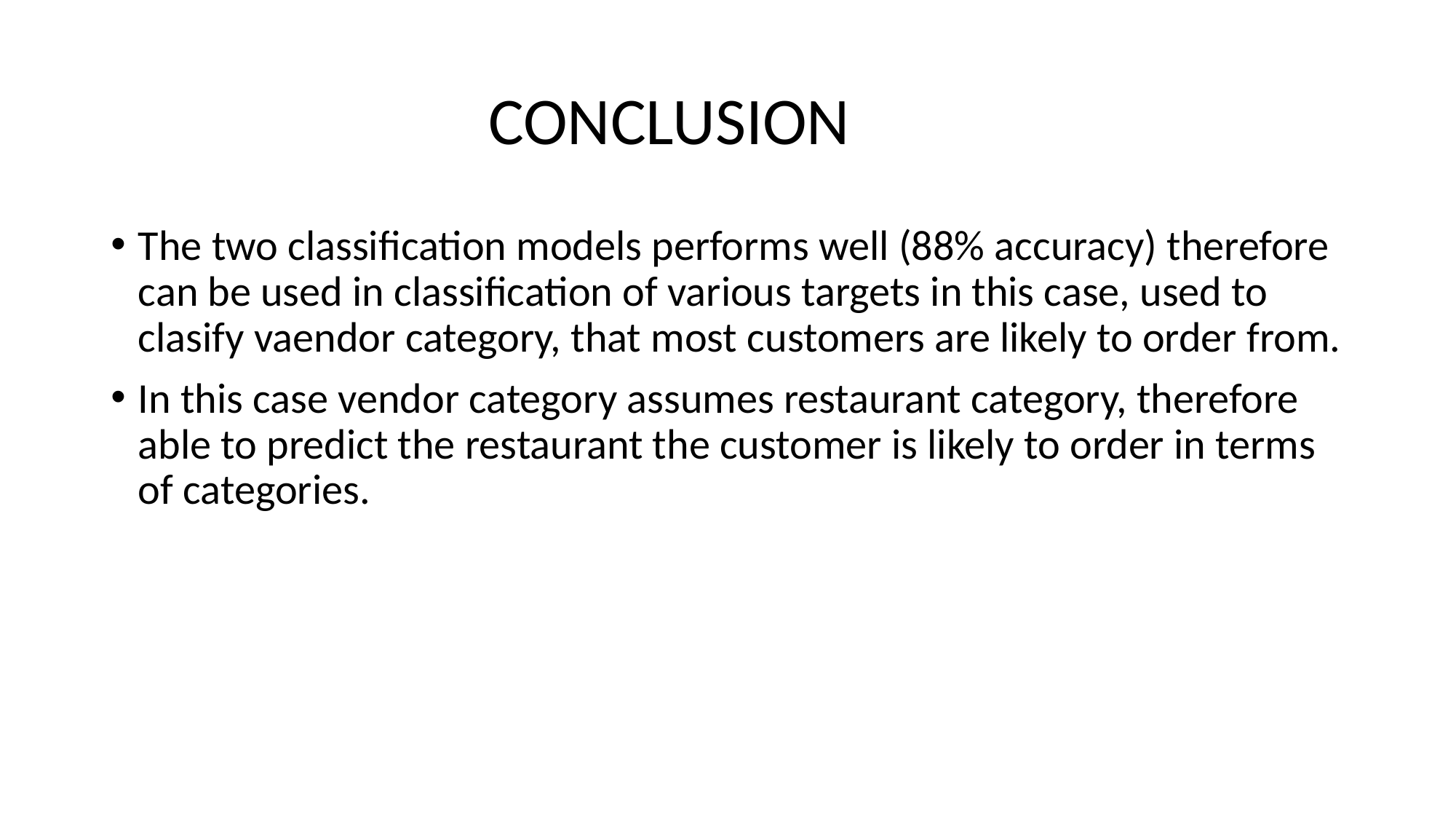

# CONCLUSION
The two classification models performs well (88% accuracy) therefore can be used in classification of various targets in this case, used to clasify vaendor category, that most customers are likely to order from.
In this case vendor category assumes restaurant category, therefore able to predict the restaurant the customer is likely to order in terms of categories.